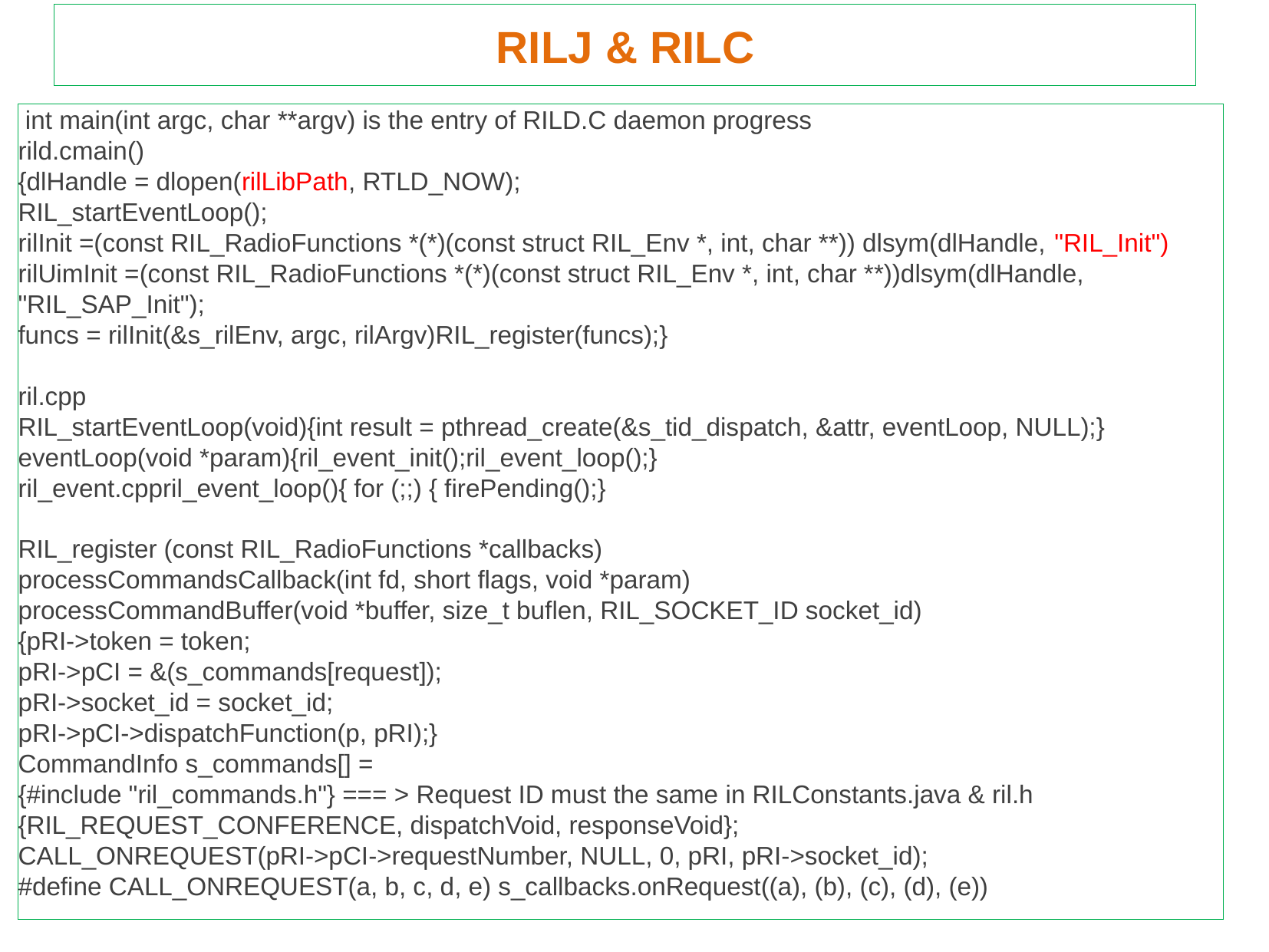

RILJ & RILC
 int main(int argc, char **argv) is the entry of RILD.C daemon progress
rild.cmain()
{dlHandle = dlopen(rilLibPath, RTLD_NOW);
RIL_startEventLoop();
rilInit =(const RIL_RadioFunctions *(*)(const struct RIL_Env *, int, char **)) dlsym(dlHandle, "RIL_Init")
rilUimInit =(const RIL_RadioFunctions *(*)(const struct RIL_Env *, int, char **))dlsym(dlHandle, "RIL_SAP_Init");
funcs = rilInit(&s_rilEnv, argc, rilArgv)RIL_register(funcs);}

ril.cpp
RIL_startEventLoop(void){int result = pthread_create(&s_tid_dispatch, &attr, eventLoop, NULL);}
eventLoop(void *param){ril_event_init();ril_event_loop();}
ril_event.cppril_event_loop(){ for (;;) { firePending();}

RIL_register (const RIL_RadioFunctions *callbacks)
processCommandsCallback(int fd, short flags, void *param)
processCommandBuffer(void *buffer, size_t buflen, RIL_SOCKET_ID socket_id)
{pRI->token = token;
pRI->pCI = &(s_commands[request]);
pRI->socket_id = socket_id;
pRI->pCI->dispatchFunction(p, pRI);}
CommandInfo s_commands[] =
{#include "ril_commands.h"} === > Request ID must the same in RILConstants.java & ril.h
{RIL_REQUEST_CONFERENCE, dispatchVoid, responseVoid};
CALL_ONREQUEST(pRI->pCI->requestNumber, NULL, 0, pRI, pRI->socket_id);
#define CALL_ONREQUEST(a, b, c, d, e) s_callbacks.onRequest((a), (b), (c), (d), (e))